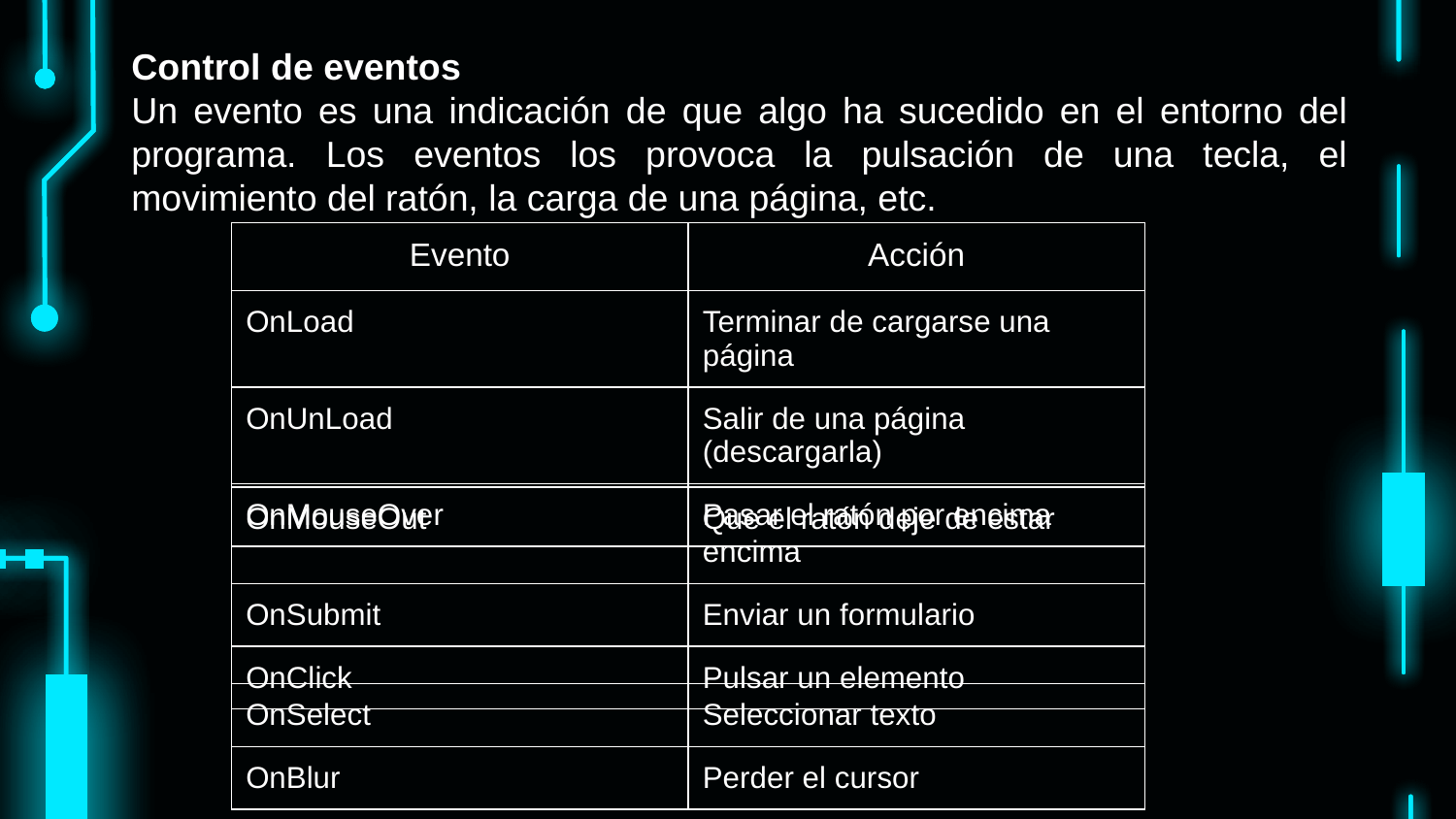

Control de eventos
Un evento es una indicación de que algo ha sucedido en el entorno del programa. Los eventos los provoca la pulsación de una tecla, el movimiento del ratón, la carga de una página, etc.
| Evento | Acción |
| --- | --- |
| OnLoad | Terminar de cargarse una página |
| OnUnLoad | Salir de una página (descargarla) |
| OnMouseOver | Pasar el ratón por encima |
| OnMouseOut | Que el ratón deje de estar encima |
| --- | --- |
| OnSubmit | Enviar un formulario |
| OnClick | Pulsar un elemento |
| OnSelect | Seleccionar texto |
| --- | --- |
| OnBlur | Perder el cursor |